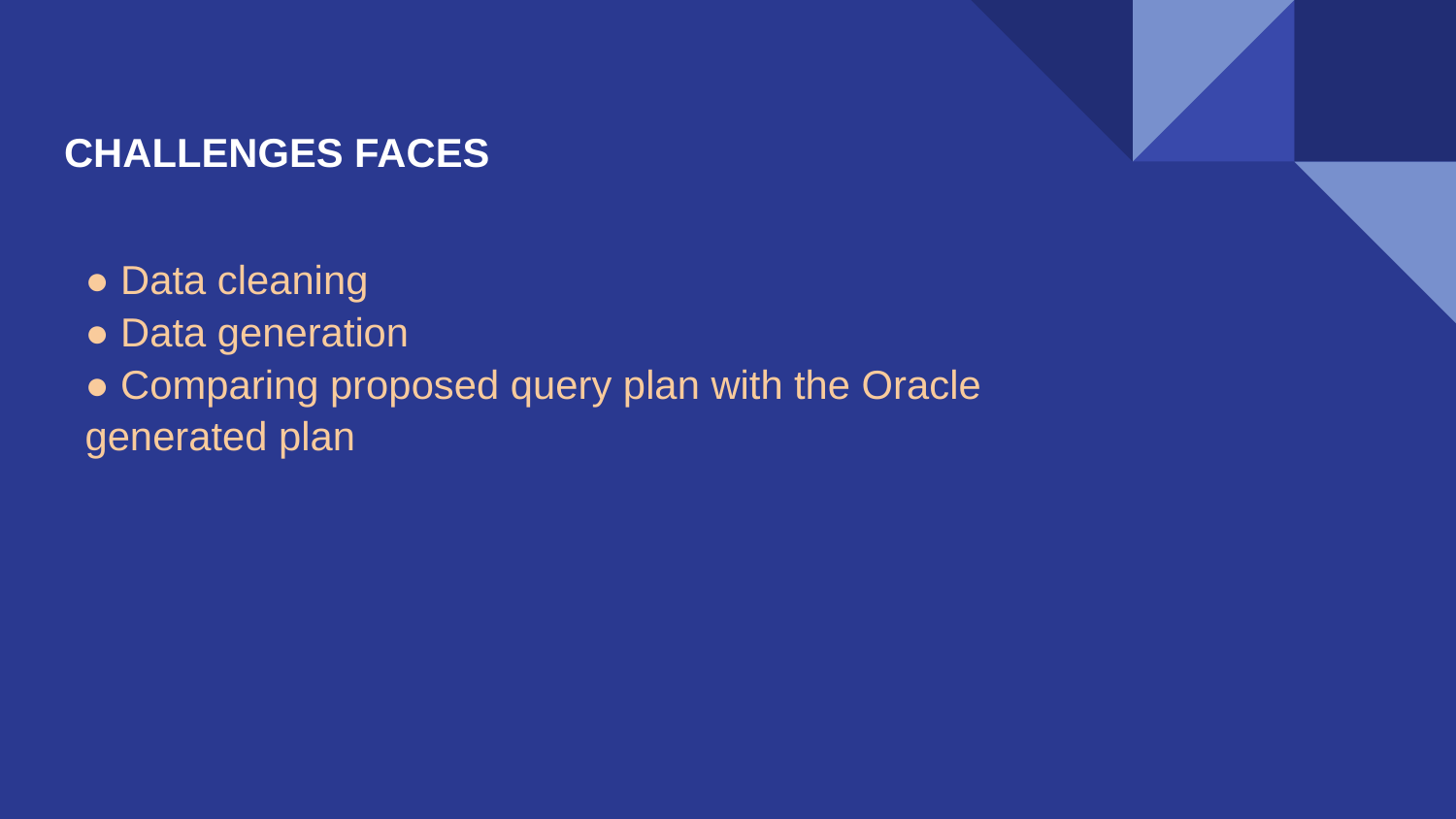

CHALLENGES FACES
● Data cleaning
● Data generation
● Comparing proposed query plan with the Oracle
generated plan